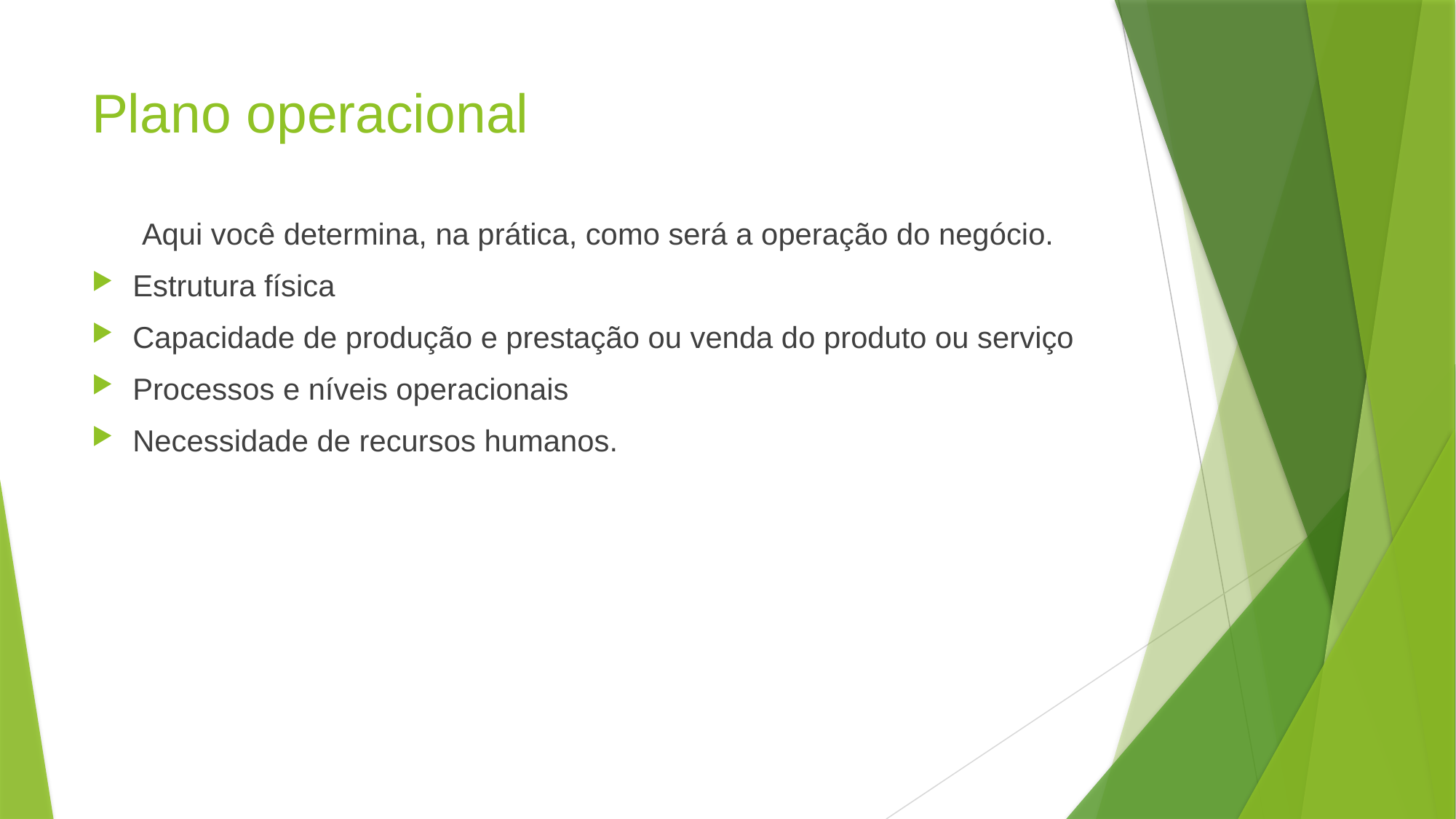

# Plano operacional
      Aqui você determina, na prática, como será a operação do negócio.
Estrutura física
Capacidade de produção e prestação ou venda do produto ou serviço
Processos e níveis operacionais
Necessidade de recursos humanos.